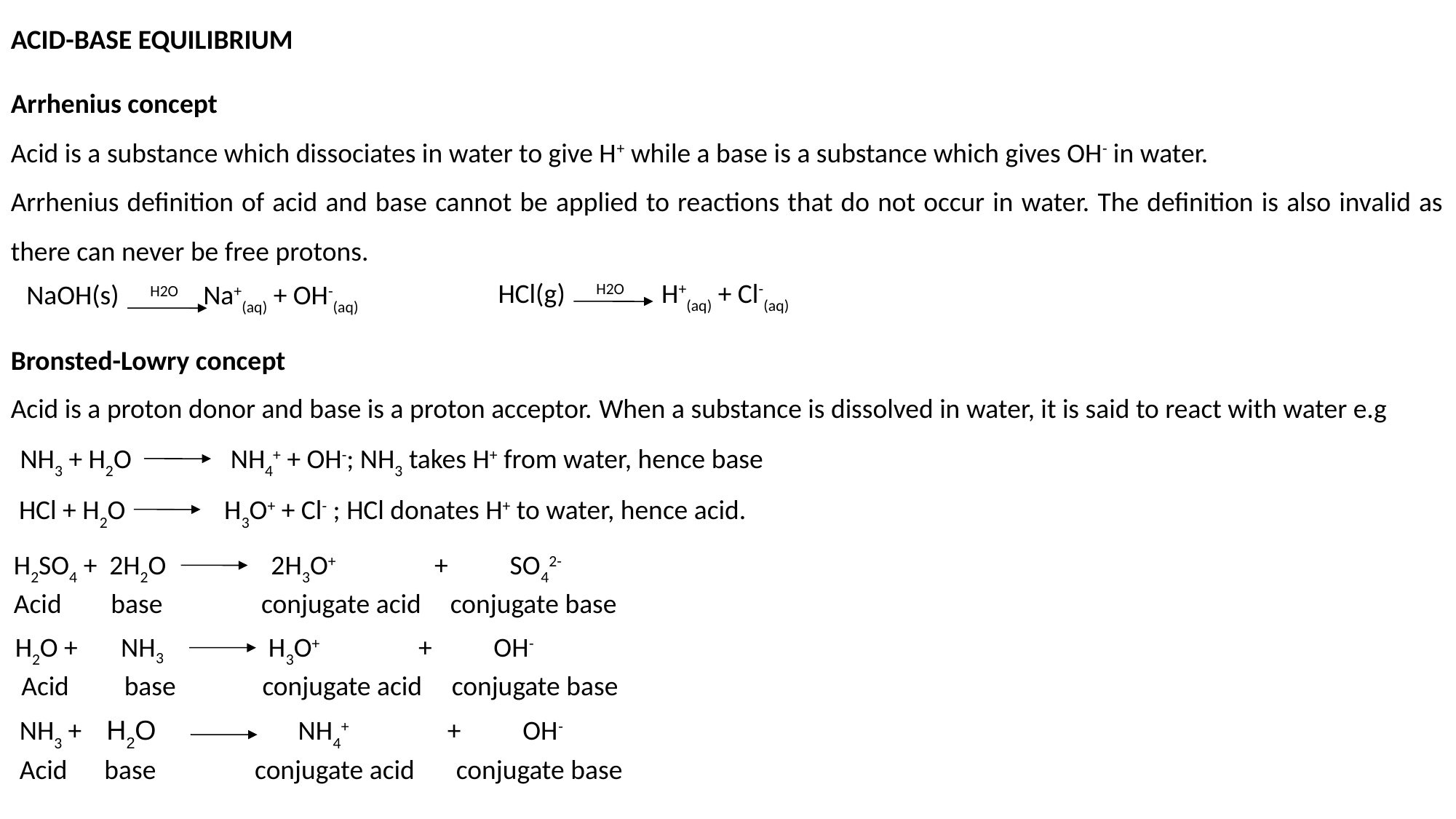

ACID-BASE EQUILIBRIUM
Arrhenius concept
Acid is a substance which dissociates in water to give H+ while a base is a substance which gives OH- in water.
Arrhenius definition of acid and base cannot be applied to reactions that do not occur in water. The definition is also invalid as there can never be free protons.
HCl(g)     H2O      H+(aq) + Cl-(aq)

NaOH(s)     H2O    Na+(aq) + OH-(aq)

Bronsted-Lowry concept
Acid is a proton donor and base is a proton acceptor. When a substance is dissolved in water, it is said to react with water e.g

NH3 + H2O                NH4+ + OH-; NH3 takes H+ from water, hence base

HCl + H2O                H3O+ + Cl- ; HCl donates H+ to water, hence acid.

H2SO4 +  2H2O                 2H3O+                +          SO42-
Acid        base                conjugate acid	conjugate base

H2O +       NH3                 H3O+                +          OH-
 Acid 	base              conjugate acid	conjugate base

NH3 +    H2O                       NH4+                +          OH-
Acid      base                conjugate acid	conjugate base

12